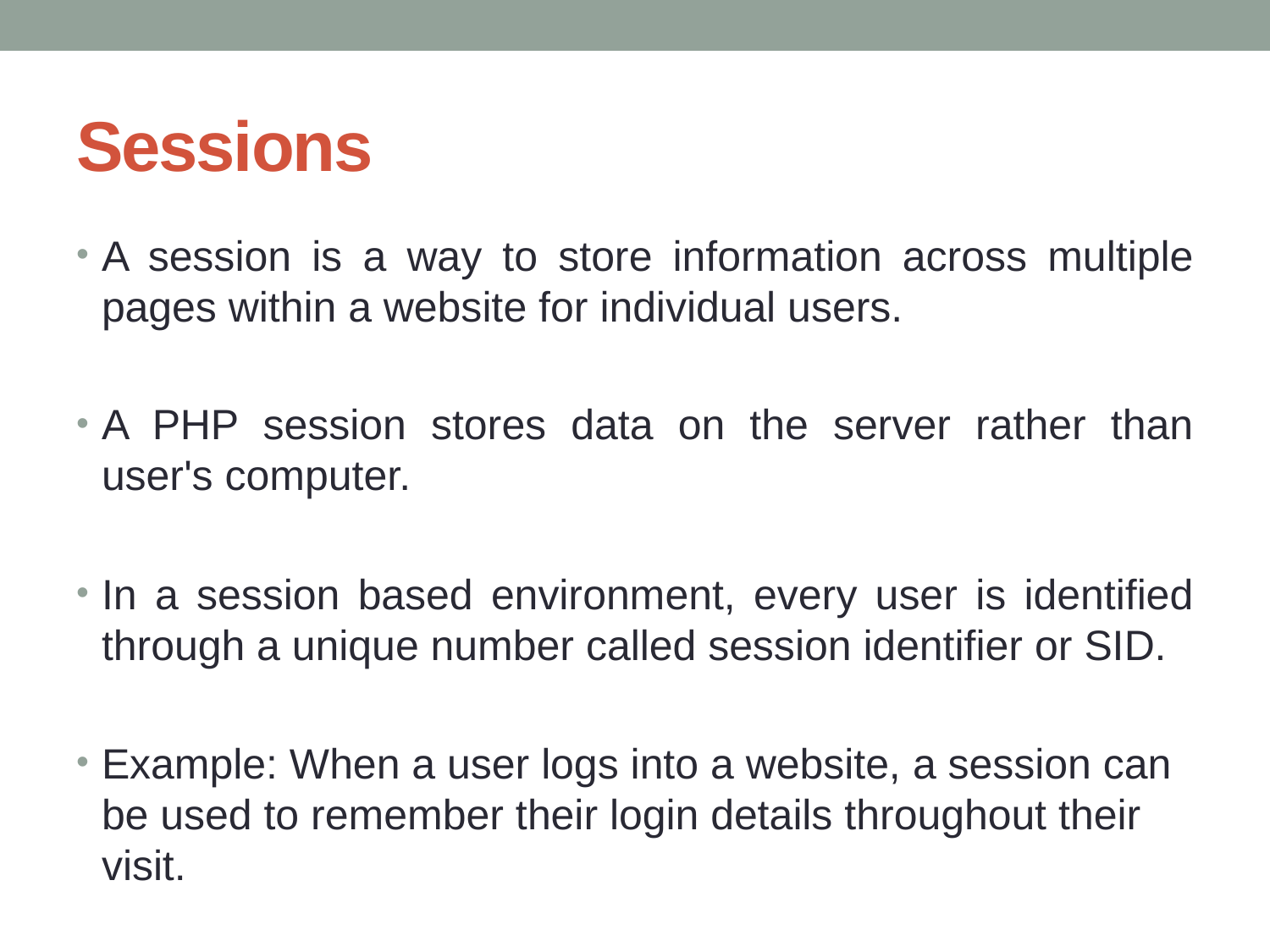

# Sessions
A session is a way to store information across multiple pages within a website for individual users.

A PHP session stores data on the server rather than user's computer.

In a session based environment, every user is identified through a unique number called session identifier or SID.

Example: When a user logs into a website, a session can be used to remember their login details throughout their visit.